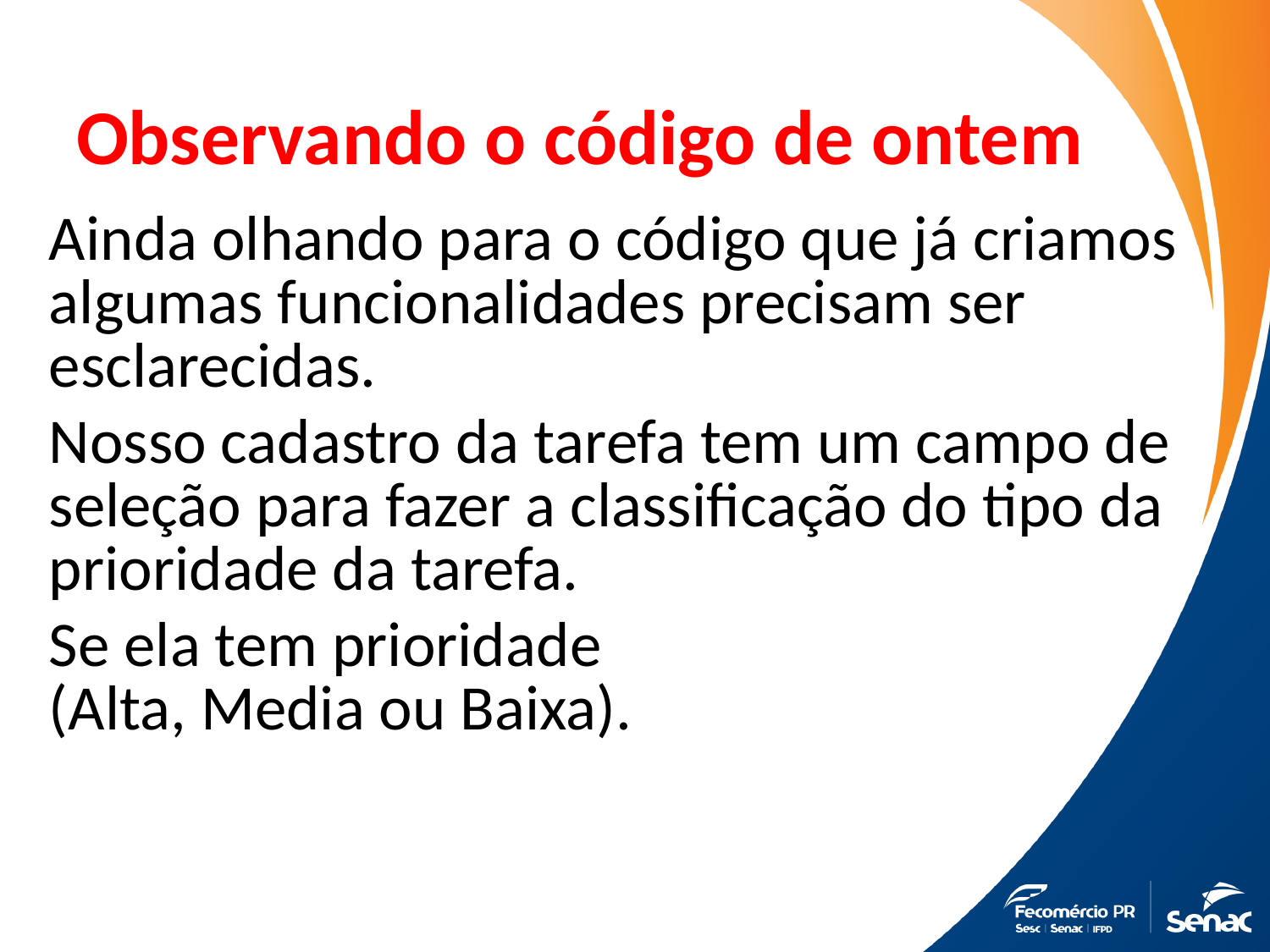

# Observando o código de ontem
Ainda olhando para o código que já criamos algumas funcionalidades precisam ser esclarecidas.
Nosso cadastro da tarefa tem um campo de seleção para fazer a classificação do tipo da prioridade da tarefa.
Se ela tem prioridade
(Alta, Media ou Baixa).